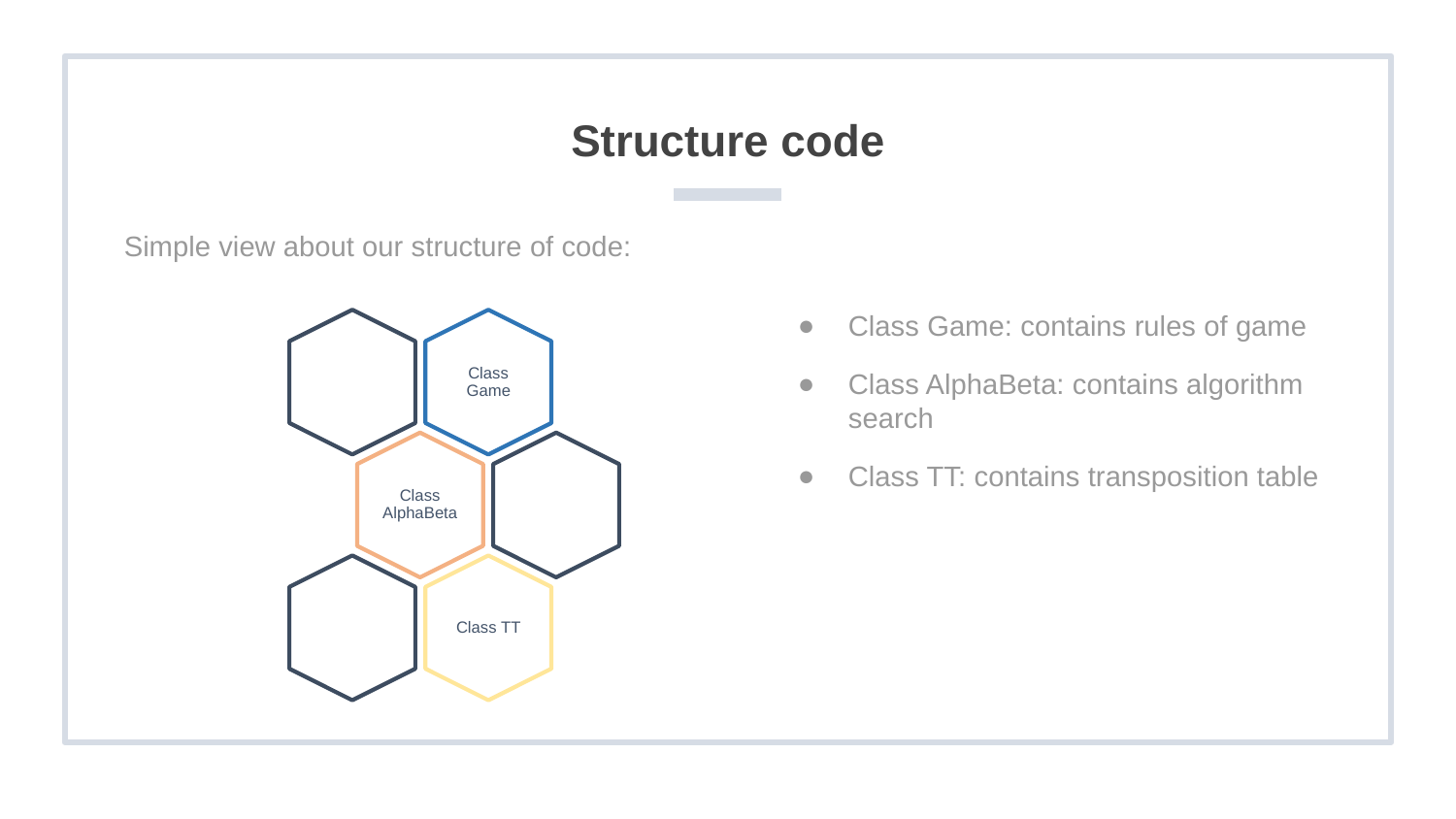

# Structure code
Simple view about our structure of code:
Class Game: contains rules of game
Class AlphaBeta: contains algorithm search
Class TT: contains transposition table

Class Game

Class AlphaBeta

Class TT